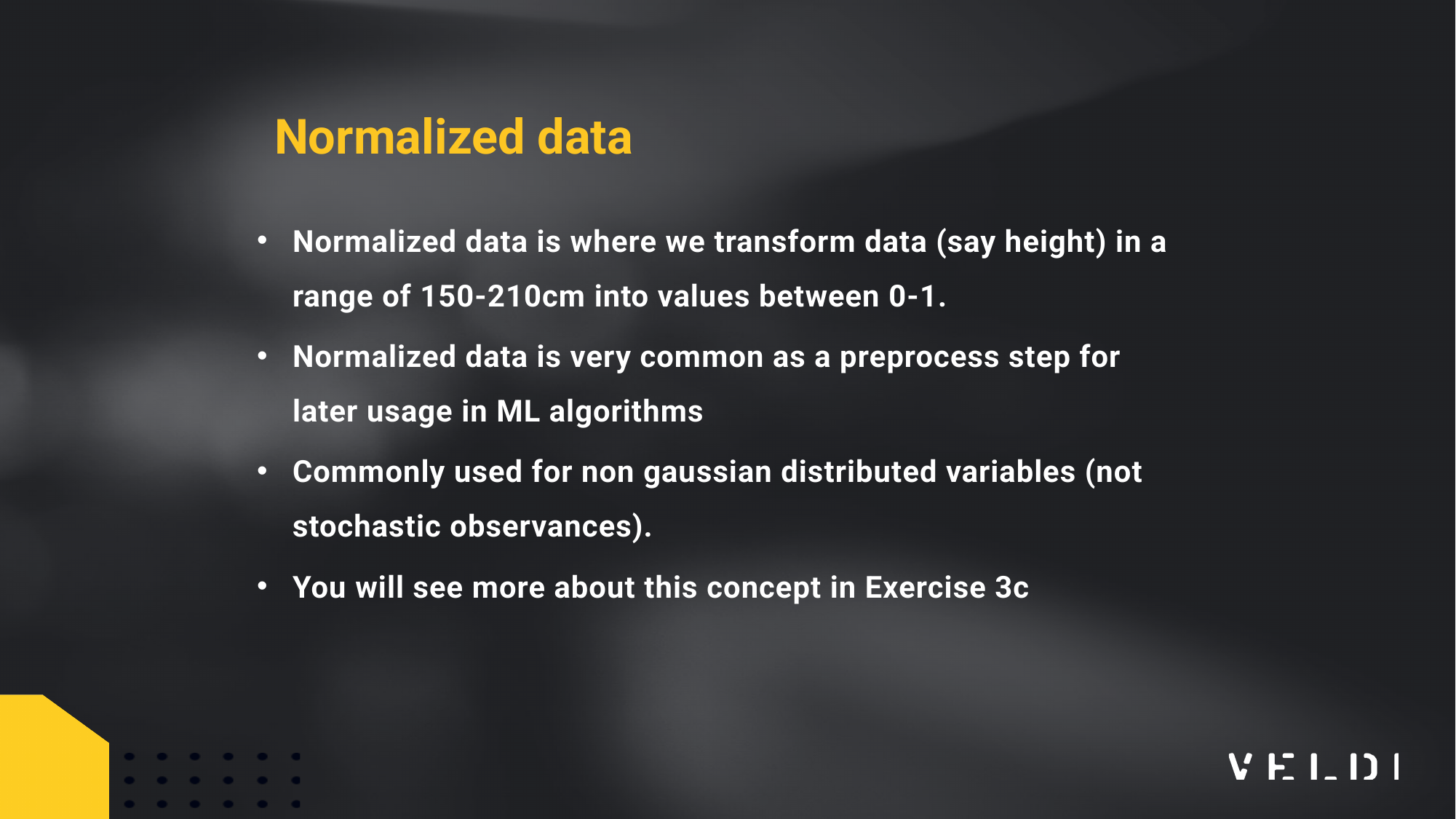

Normalized data
Normalized data is where we transform data (say height) in a range of 150-210cm into values between 0-1.
Normalized data is very common as a preprocess step for later usage in ML algorithms
Commonly used for non gaussian distributed variables (not stochastic observances).
You will see more about this concept in Exercise 3c